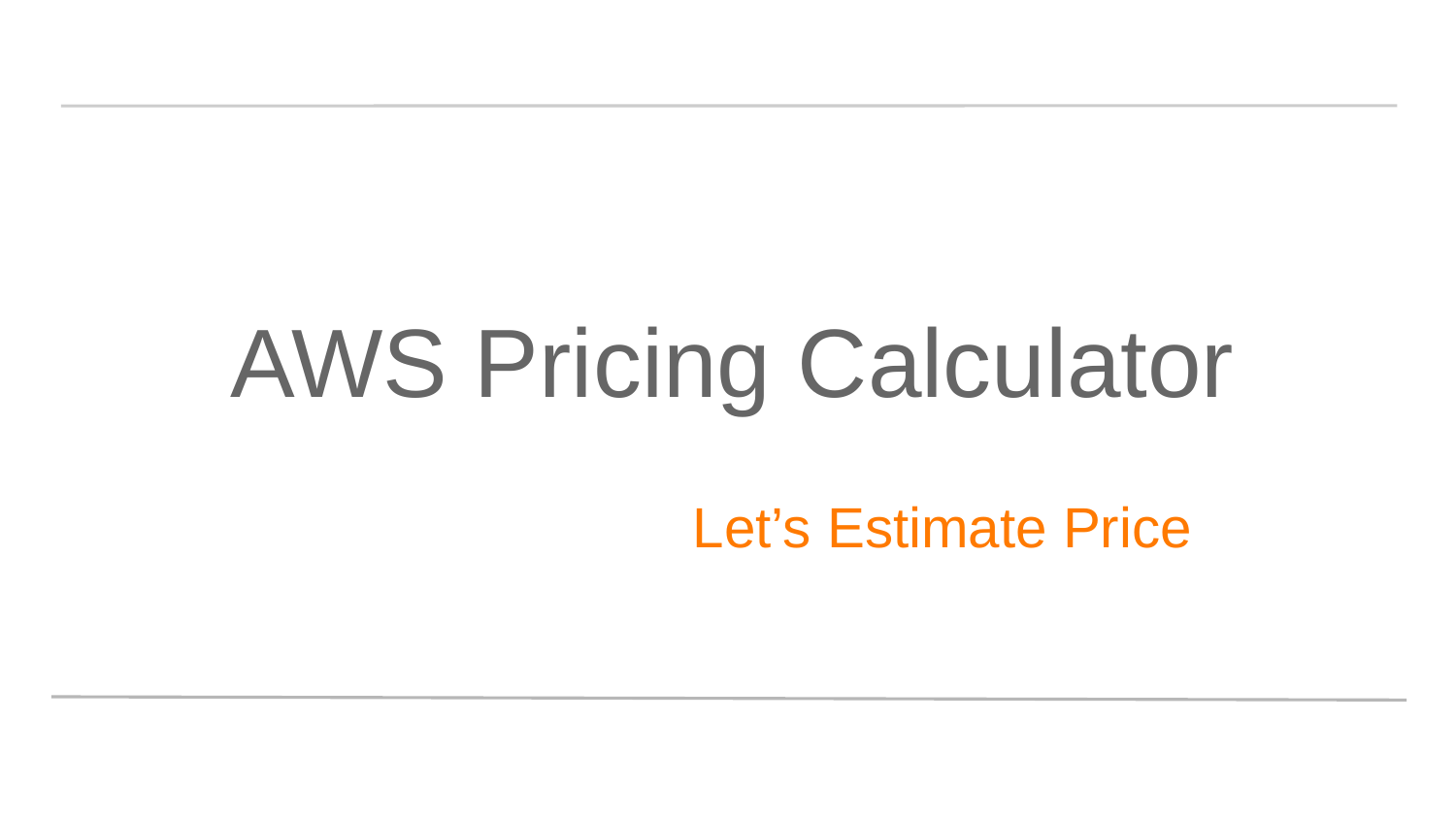

# AWS Pricing Calculator
                                           Let’s Estimate Price